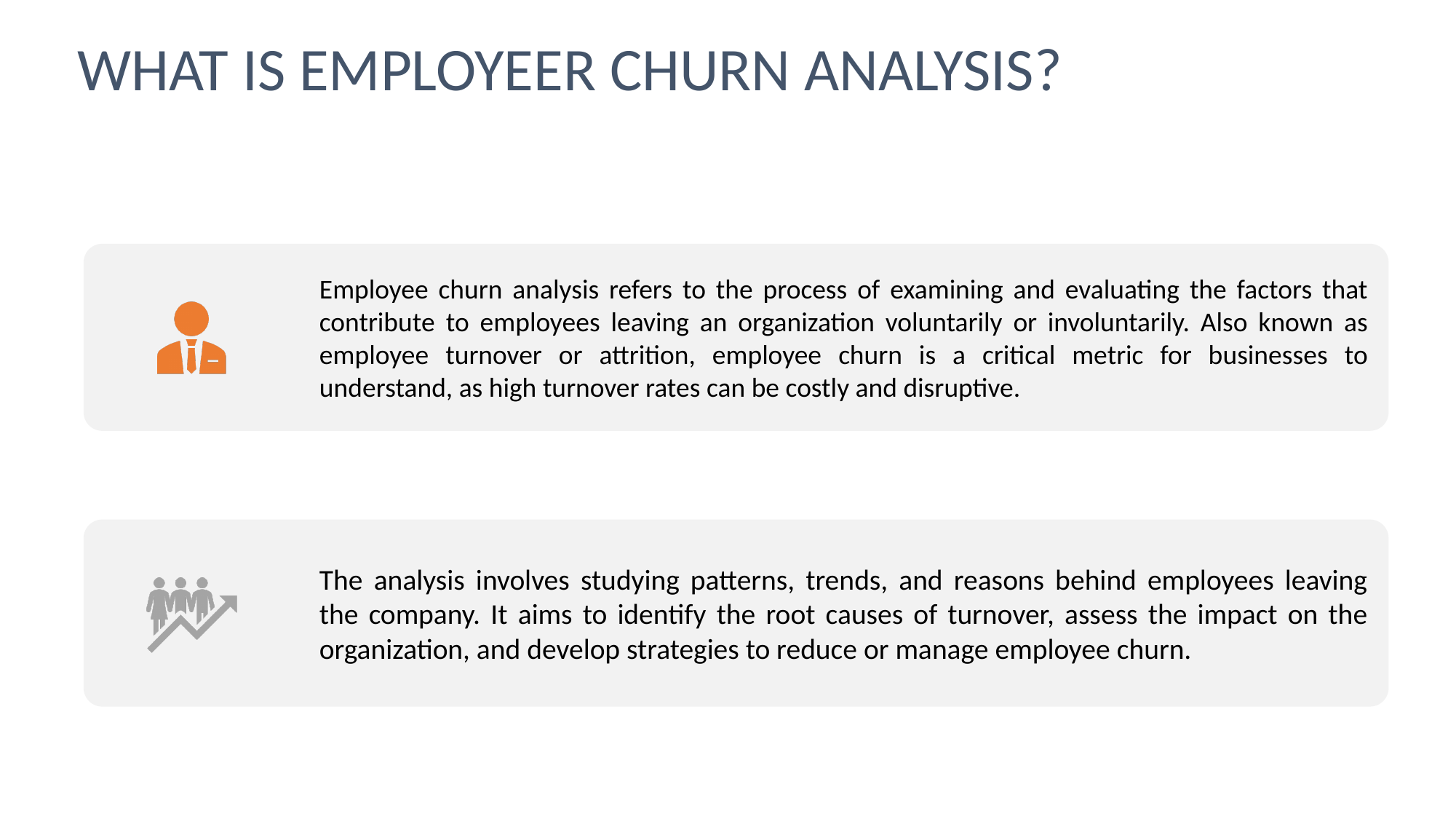

# WHAT IS EMPLOYEER CHURN ANALYSIS?
Employee churn analysis refers to the process of examining and evaluating the factors that contribute to employees leaving an organization voluntarily or involuntarily. Also known as employee turnover or attrition, employee churn is a critical metric for businesses to understand, as high turnover rates can be costly and disruptive.
The analysis involves studying patterns, trends, and reasons behind employees leaving the company. It aims to identify the root causes of turnover, assess the impact on the organization, and develop strategies to reduce or manage employee churn.